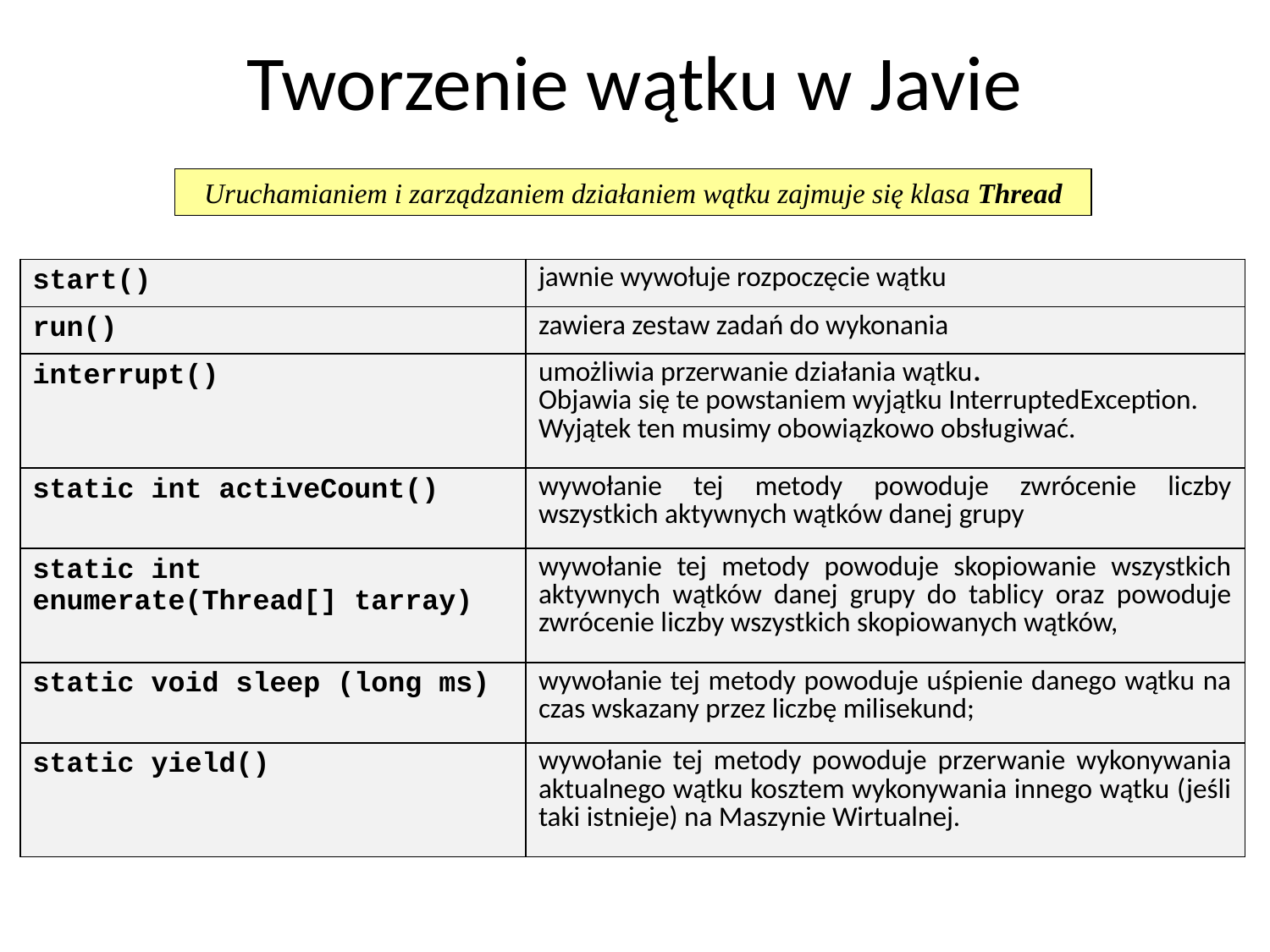

# Tworzenie wątku w Javie
Uruchamianiem i zarządzaniem działaniem wątku zajmuje się klasa Thread
| start() | jawnie wywołuje rozpoczęcie wątku |
| --- | --- |
| run() | zawiera zestaw zadań do wykonania |
| interrupt() | umożliwia przerwanie działania wątku. Objawia się te powstaniem wyjątku InterruptedException. Wyjątek ten musimy obowiązkowo obsłu­giwać. |
| static int activeCount() | wywołanie tej metody powoduje zwrócenie liczby wszystkich aktywnych wątków danej grupy |
| static int enumerate(Thread[] tarray) | wywołanie tej metody powoduje skopiowanie wszystkich aktywnych wątków danej grupy do tablicy oraz powoduje zwrócenie liczby wszystkich skopiowanych wątków, |
| static void sleep (long ms) | wywołanie tej metody powoduje uśpienie danego wątku na czas wskazany przez liczbę milisekund; |
| static yield() | wywołanie tej metody powoduje przerwanie wykonywania aktualnego wątku kosztem wykonywania innego wątku (jeśli taki istnieje) na Maszynie Wirtualnej. |